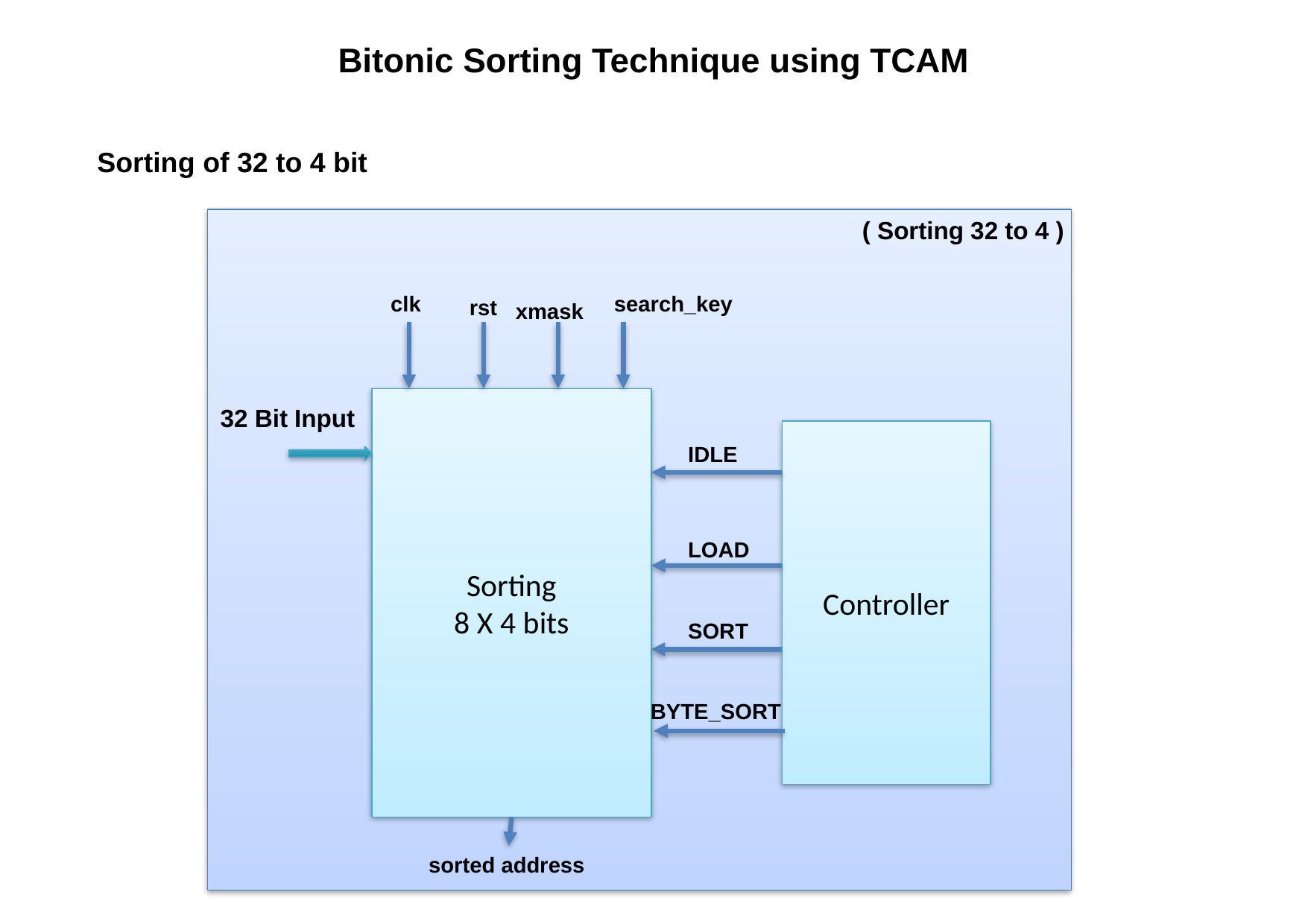

Bitonic Sorting Technique using TCAM
Sorting of 32 to 4 bit

( Sorting 32 to 4 )
clk
search_key
rst
xmask
Sorting
8 X 4 bits
32 Bit Input
Controller
IDLE

LOAD
SORT
BYTE_SORT
sorted address